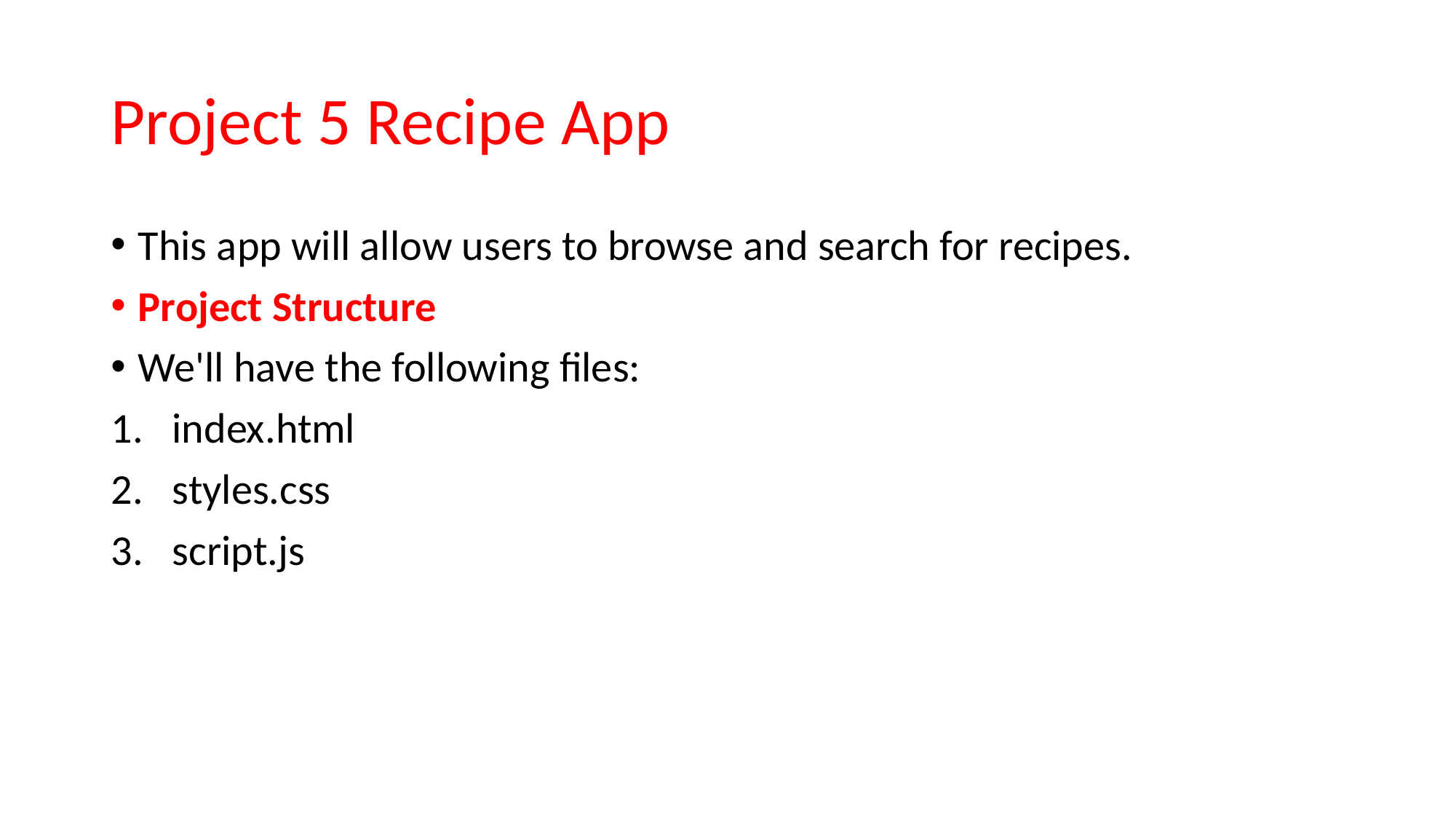

# Project 5 Recipe App
This app will allow users to browse and search for recipes.
Project Structure
We'll have the following files:
index.html
styles.css
script.js